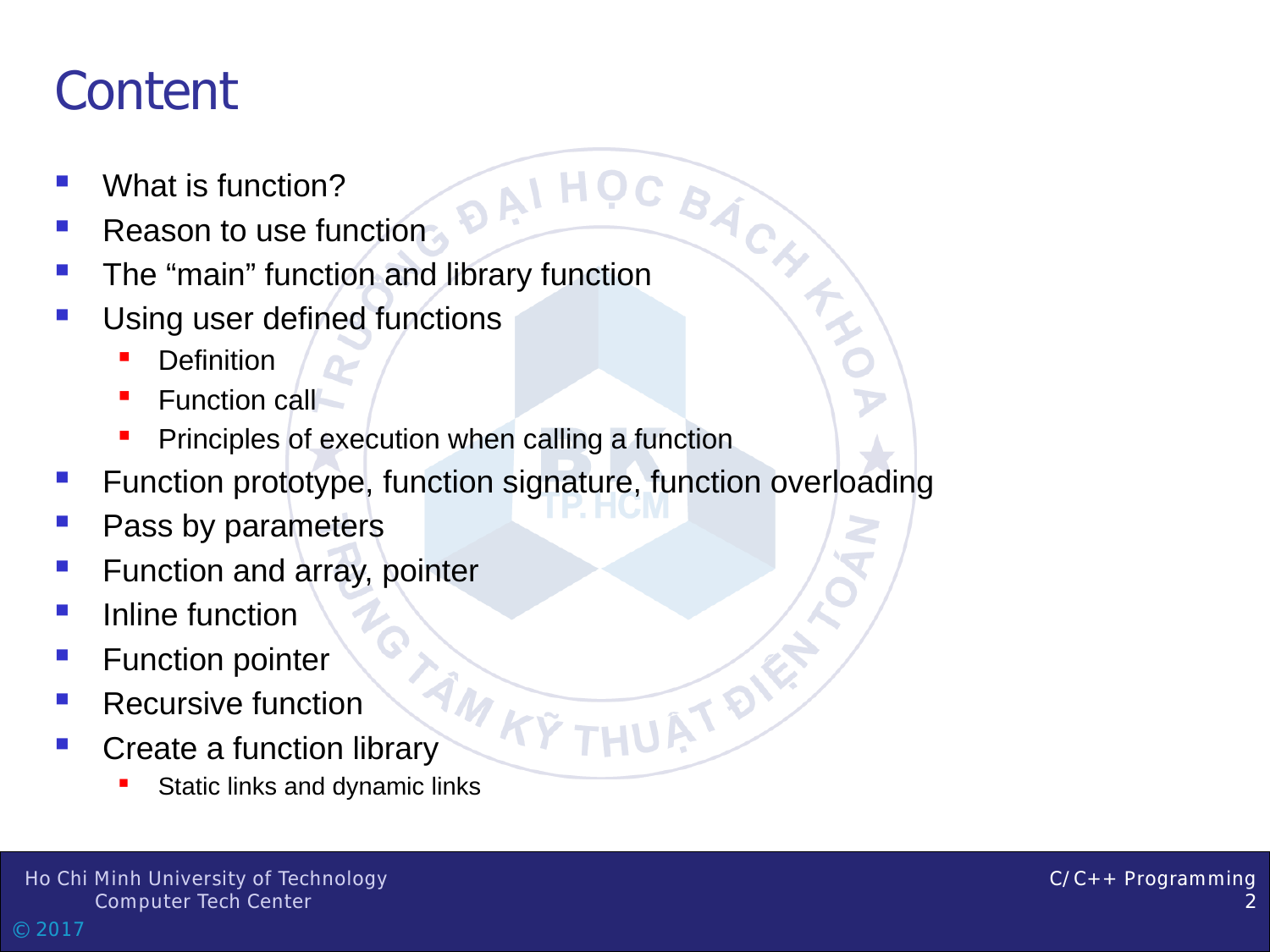

# Content
What is function?
Reason to use function
The “main” function and library function
Using user defined functions
Definition
Function call
Principles of execution when calling a function
Function prototype, function signature, function overloading
Pass by parameters
Function and array, pointer
Inline function
Function pointer
Recursive function
Create a function library
Static links and dynamic links